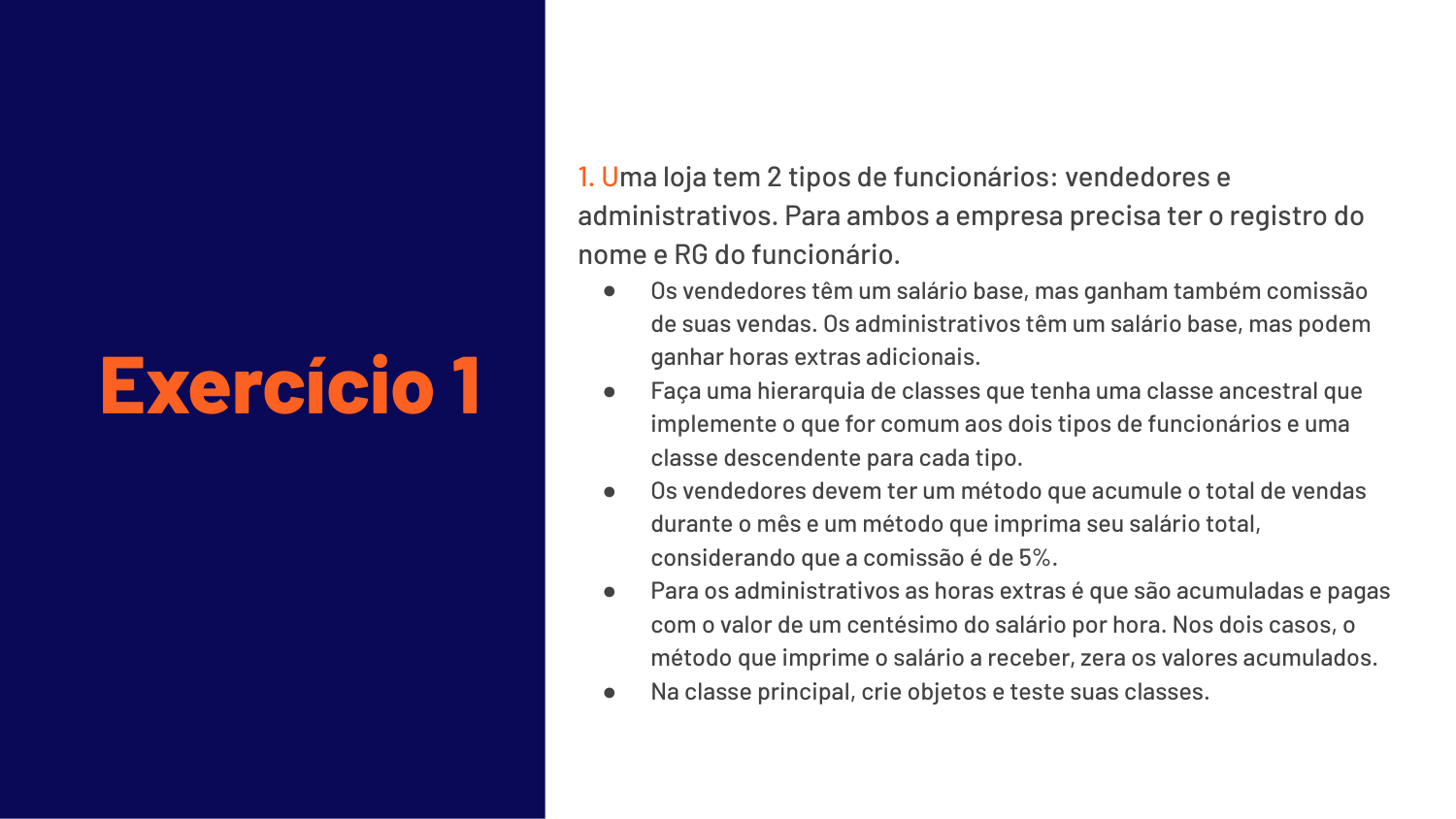

1. Uma loja tem 2 tipos de funcionários: vendedores e administrativos. Para ambos a empresa precisa ter o registro do nome e RG do funcionário.
Os vendedores têm um salário base, mas ganham também comissão de suas vendas. Os administrativos têm um salário base, mas podem ganhar horas extras adicionais.
Faça uma hierarquia de classes que tenha uma classe ancestral que implemente o que for comum aos dois tipos de funcionários e uma classe descendente para cada tipo.
Os vendedores devem ter um método que acumule o total de vendas durante o mês e um método que imprima seu salário total, considerando que a comissão é de 5%.
Para os administrativos as horas extras é que são acumuladas e pagas com o valor de um centésimo do salário por hora. Nos dois casos, o método que imprime o salário a receber, zera os valores acumulados.
Na classe principal, crie objetos e teste suas classes.
Exercício 1